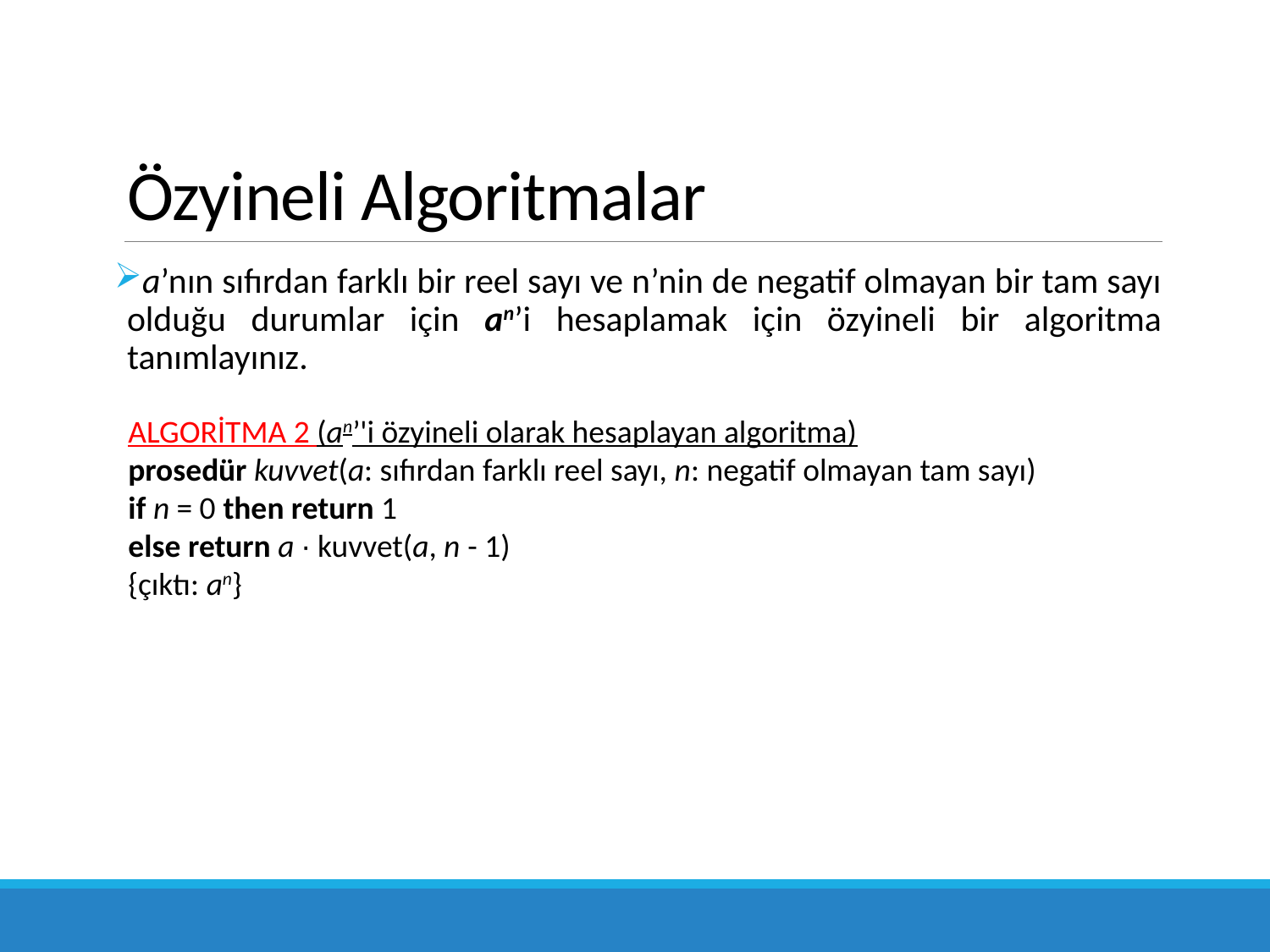

# Özyineli Algoritmalar
a’nın sıfırdan farklı bir reel sayı ve n’nin de negatif olmayan bir tam sayı olduğu durumlar için an’i hesaplamak için özyineli bir algoritma tanımlayınız.

ALGORİTMA 2 (an’'i özyineli olarak hesaplayan algoritma)
prosedür kuvvet(a: sıfırdan farklı reel sayı, n: negatif olmayan tam sayı)
if n = 0 then return 1
else return a ∙ kuvvet(a, n - 1)
{çıktı: an}